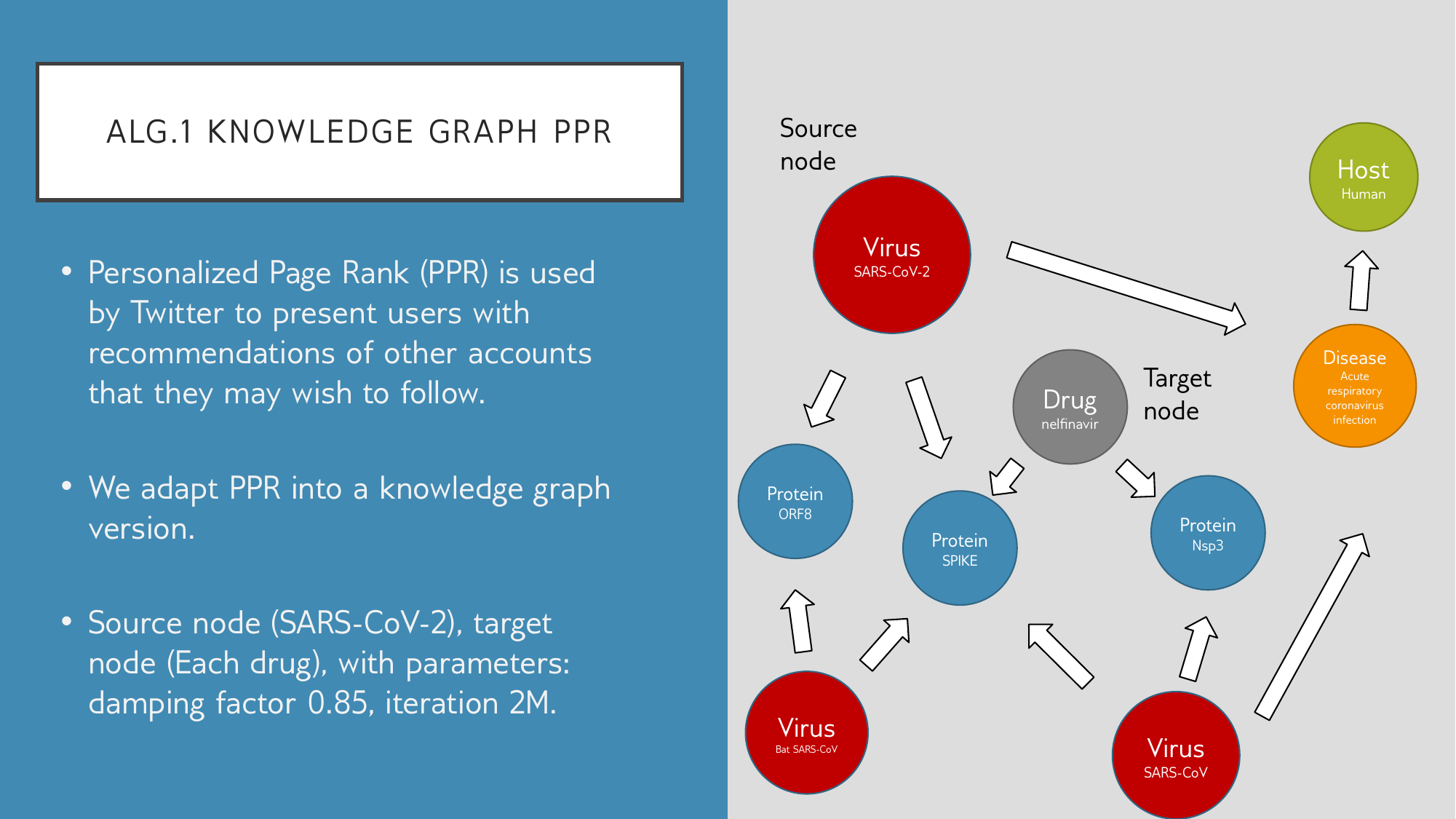

# Alg.1 Knowledge graph PPR
Source node
Host
Human

Virus
SARS-CoV-2
Personalized Page Rank (PPR) is used by Twitter to present users with recommendations of other accounts that they may wish to follow.
We adapt PPR into a knowledge graph version.
Source node (SARS-CoV-2), target node (Each drug), with parameters: damping factor 0.85, iteration 2M.

Disease
Acute respiratory coronavirus infection
Drug
nelfinavir
Target node

Protein
ORF8

Protein
Nsp3
Protein
SPIKE

Virus
Bat SARS-CoV
Virus
SARS-CoV